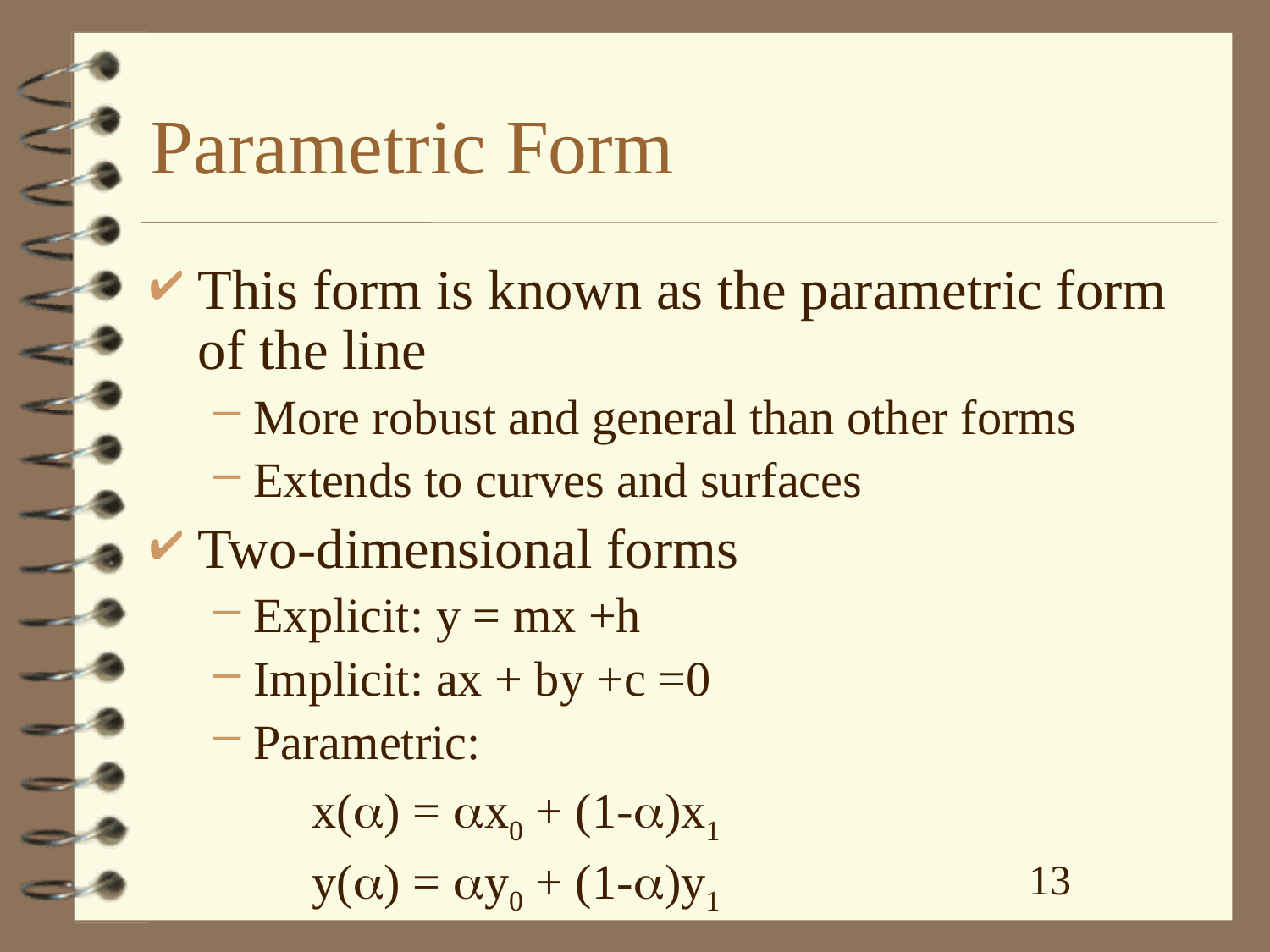

# Parametric Form
This form is known as the parametric form of the line
More robust and general than other forms
Extends to curves and surfaces
Two-dimensional forms
Explicit: y = mx +h
Implicit: ax + by +c =0
Parametric:
        x(α) = αx0 + (1-α)x1
        y(α) = αy0 + (1-α)y1

13